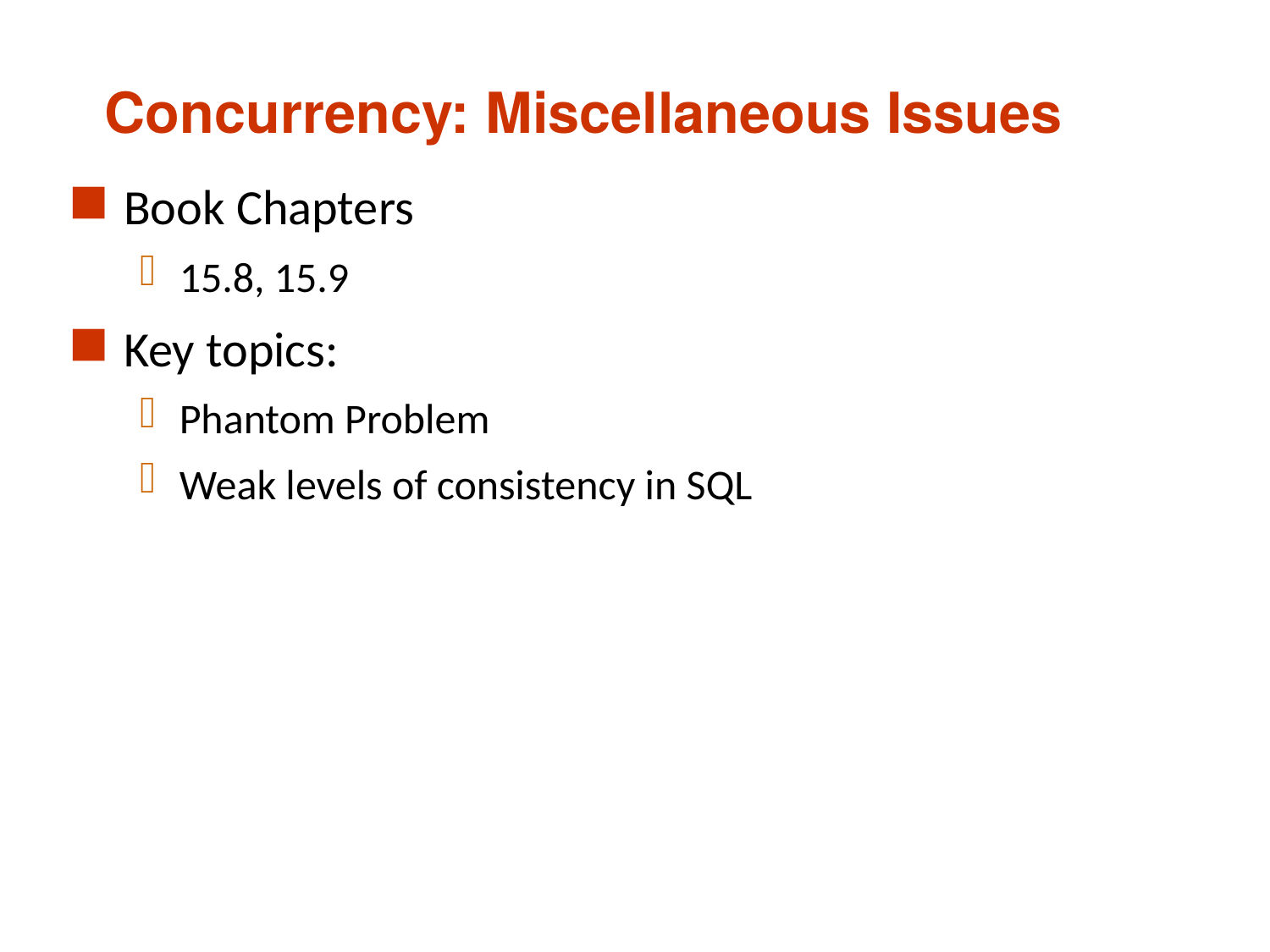

# Concurrency: Miscellaneous Issues
Book Chapters
15.8, 15.9
Key topics:
Phantom Problem
Weak levels of consistency in SQL